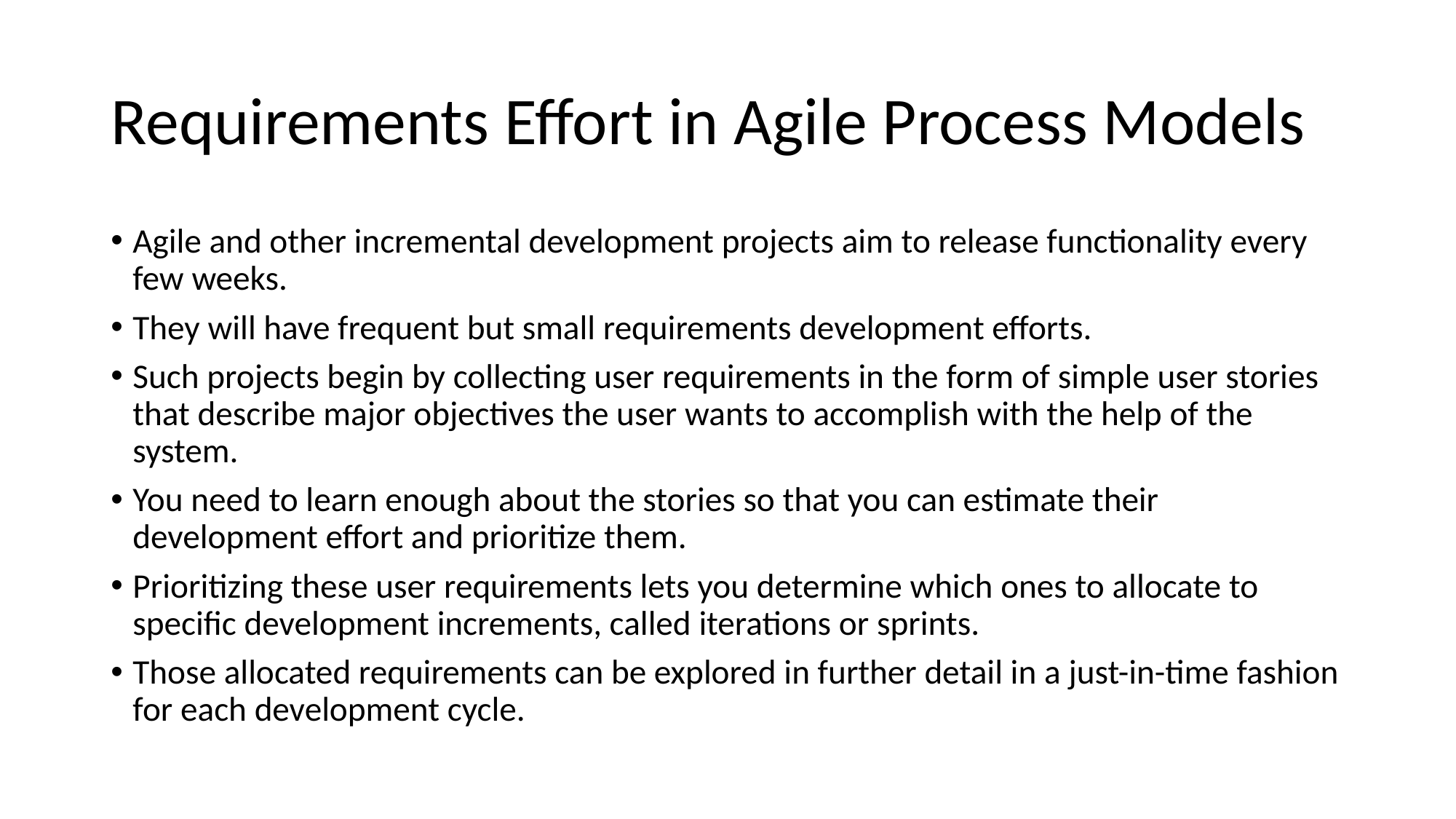

Requirements Effort in Agile Process Models
Agile and other incremental development projects aim to release functionality every few weeks.
They will have frequent but small requirements development efforts.
Such projects begin by collecting user requirements in the form of simple user stories that describe major objectives the user wants to accomplish with the help of the system.
You need to learn enough about the stories so that you can estimate their development effort and prioritize them.
Prioritizing these user requirements lets you determine which ones to allocate to specific development increments, called iterations or sprints.
Those allocated requirements can be explored in further detail in a just-in-time fashion for each development cycle.